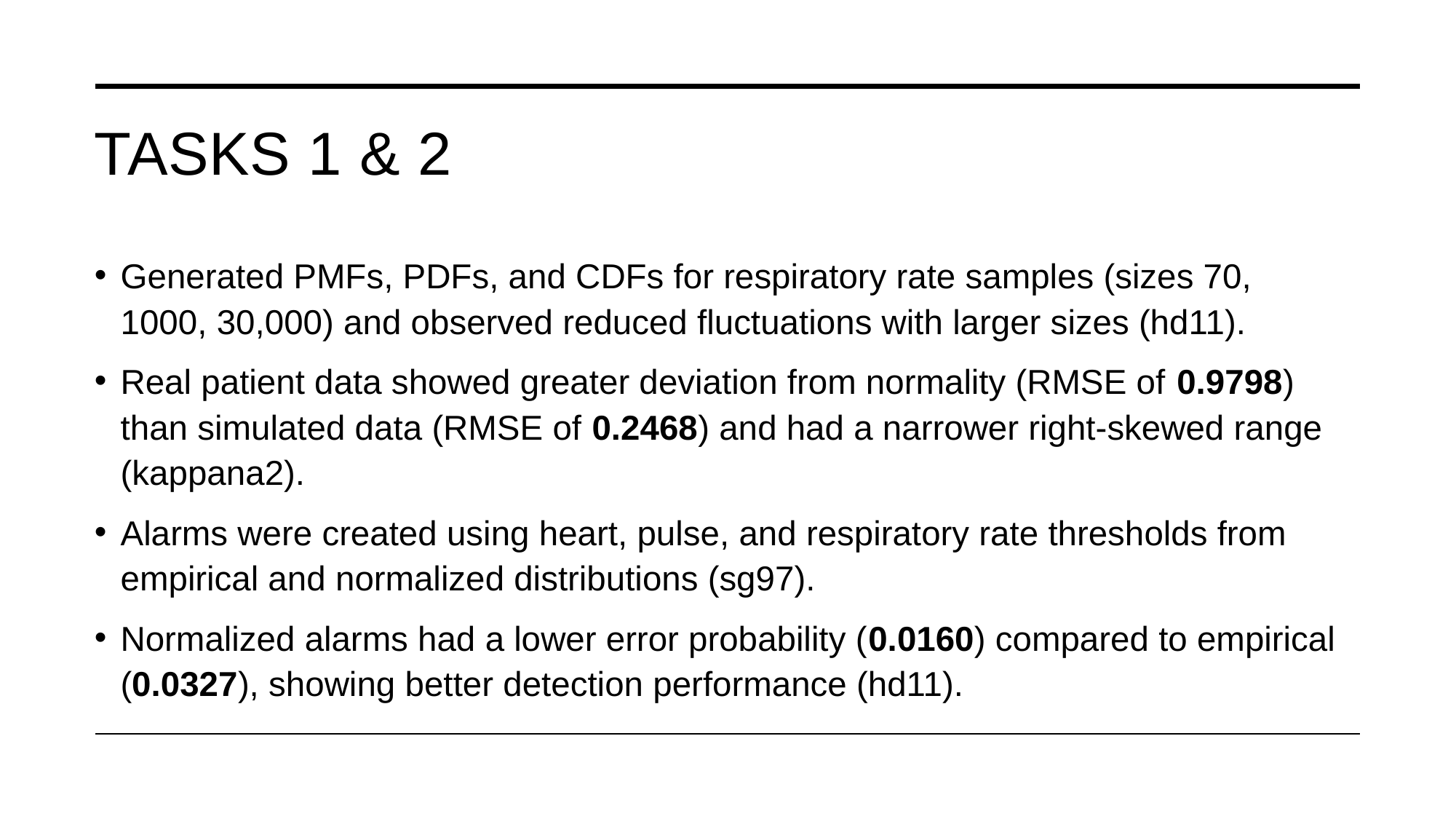

# Tasks 1 & 2
Generated PMFs, PDFs, and CDFs for respiratory rate samples (sizes 70, 1000, 30,000) and observed reduced fluctuations with larger sizes (hd11).
Real patient data showed greater deviation from normality (RMSE of 0.9798) than simulated data (RMSE of 0.2468) and had a narrower right-skewed range (kappana2).
Alarms were created using heart, pulse, and respiratory rate thresholds from empirical and normalized distributions (sg97).
Normalized alarms had a lower error probability (0.0160) compared to empirical (0.0327), showing better detection performance (hd11).